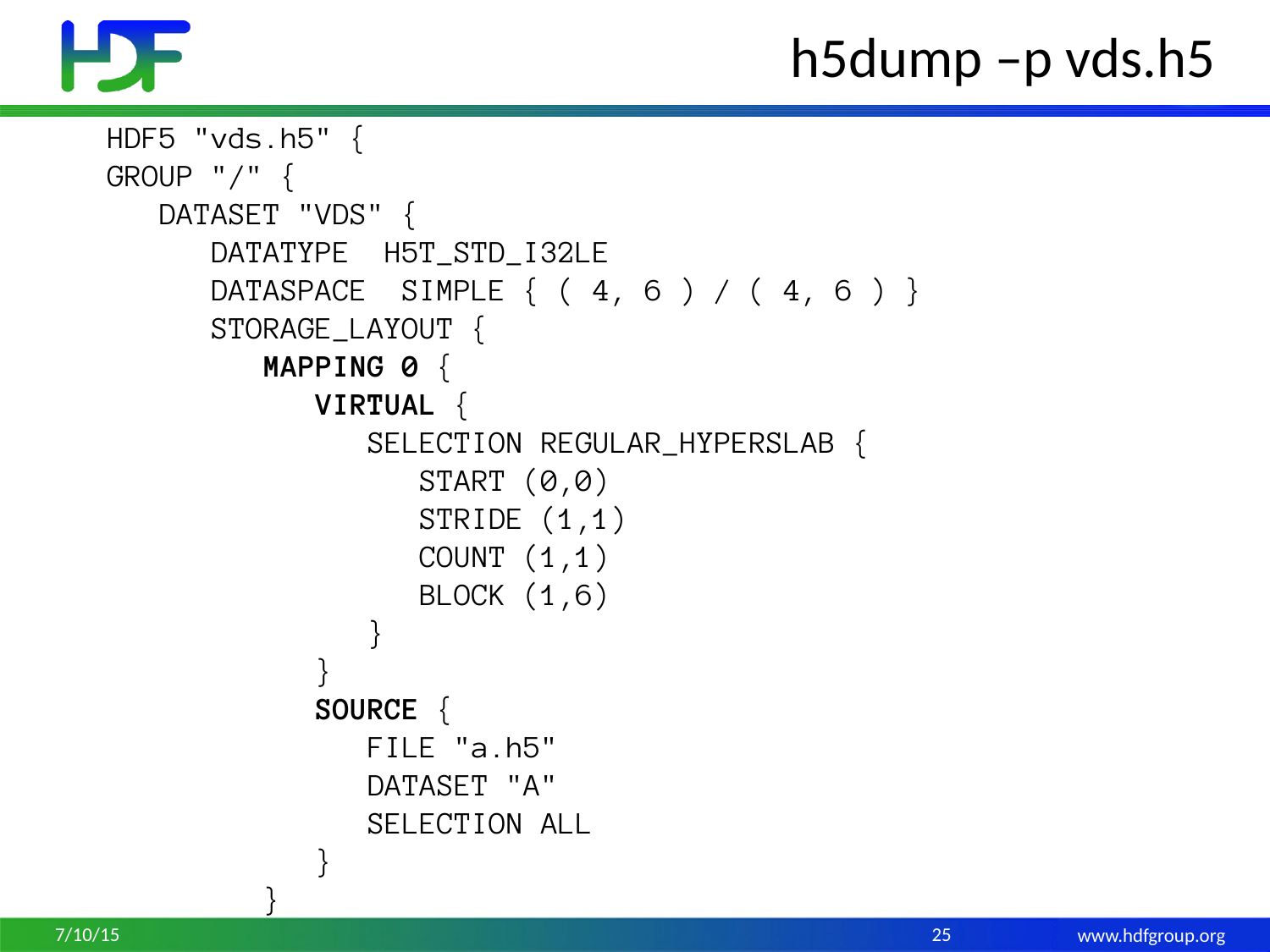

# h5dump –p vds.h5
HDF5 "vds.h5" {
GROUP "/" {
   DATASET "VDS" {
      DATATYPE  H5T_STD_I32LE
      DATASPACE  SIMPLE { ( 4, 6 ) / ( 4, 6 ) }
      STORAGE_LAYOUT {
         MAPPING 0 {
            VIRTUAL {
               SELECTION REGULAR_HYPERSLAB {
                  START (0,0)
                  STRIDE (1,1)
                  COUNT (1,1)
                  BLOCK (1,6)
               }
            }
            SOURCE {
               FILE "a.h5"
               DATASET "A"
               SELECTION ALL
            }
         }
7/10/15
25